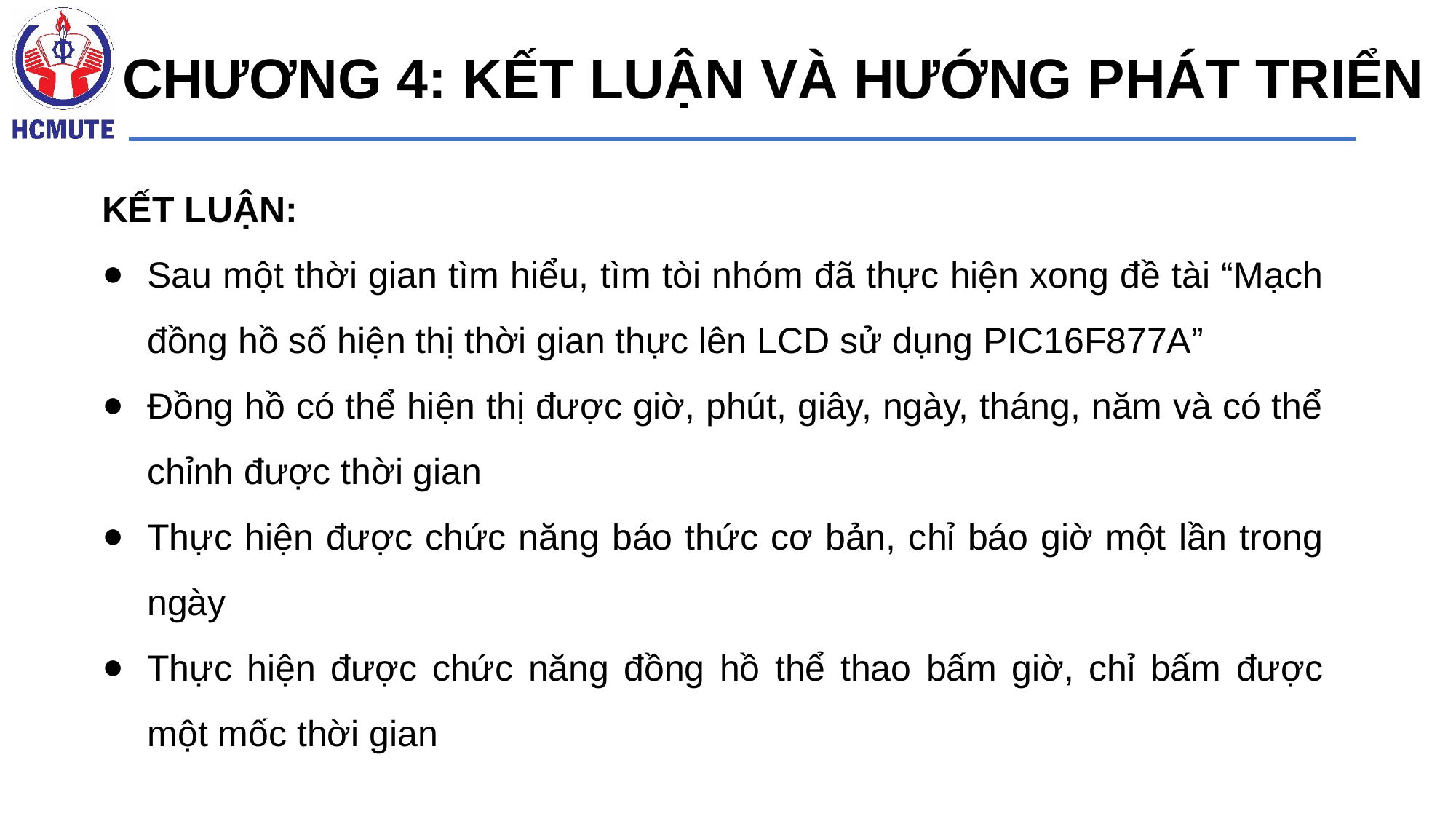

# CHƯƠNG 4: KẾT LUẬN VÀ HƯỚNG PHÁT TRIỂN
KẾT LUẬN:
Sau một thời gian tìm hiểu, tìm tòi nhóm đã thực hiện xong đề tài “Mạch đồng hồ số hiện thị thời gian thực lên LCD sử dụng PIC16F877A”
Đồng hồ có thể hiện thị được giờ, phút, giây, ngày, tháng, năm và có thể chỉnh được thời gian
Thực hiện được chức năng báo thức cơ bản, chỉ báo giờ một lần trong ngày
Thực hiện được chức năng đồng hồ thể thao bấm giờ, chỉ bấm được một mốc thời gian